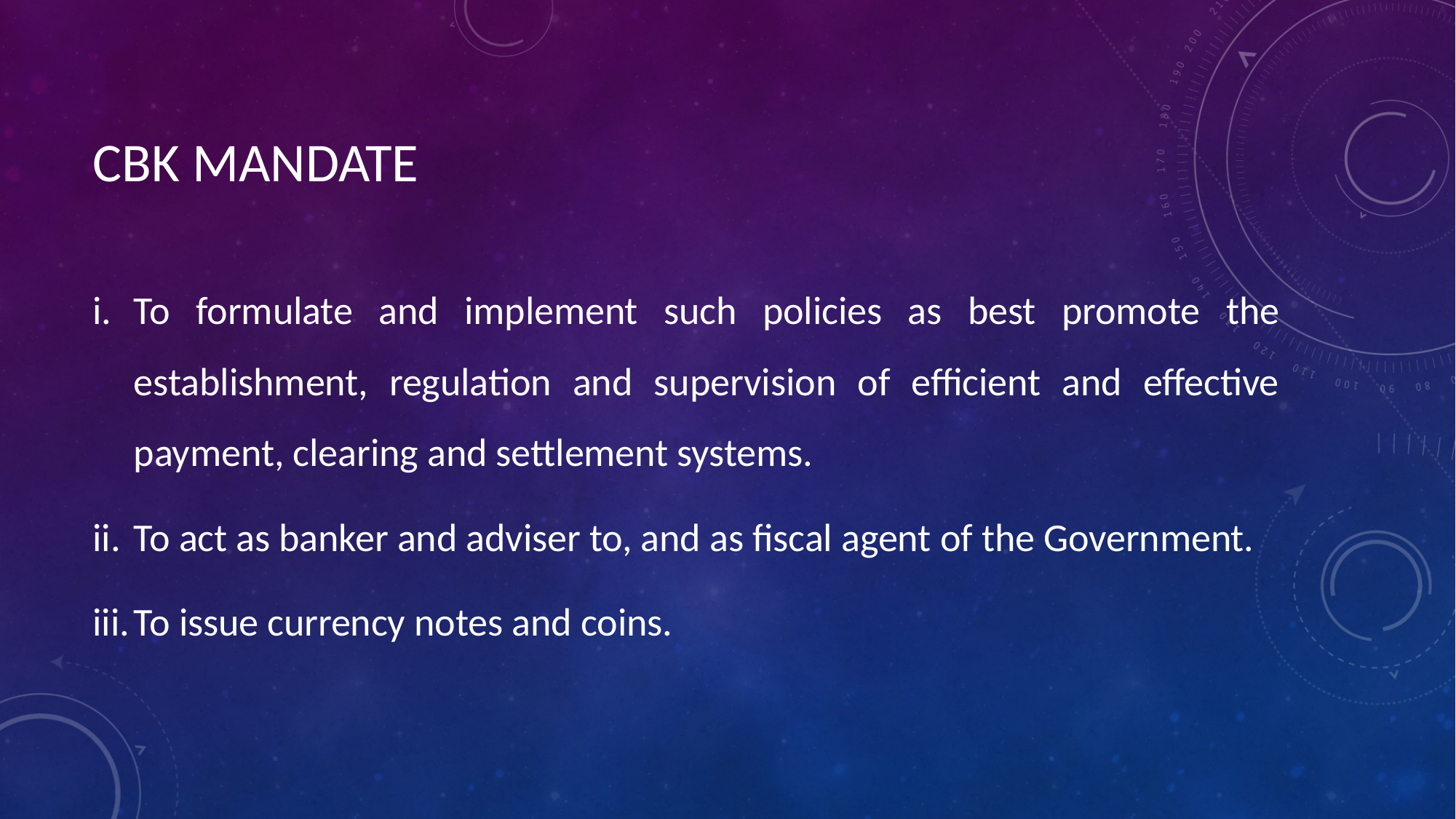

# CBK MANDATE
To formulate and implement such policies as best promote the establishment, regulation and supervision of efficient and effective payment, clearing and settlement systems.
To act as banker and adviser to, and as fiscal agent of the Government.
To issue currency notes and coins.